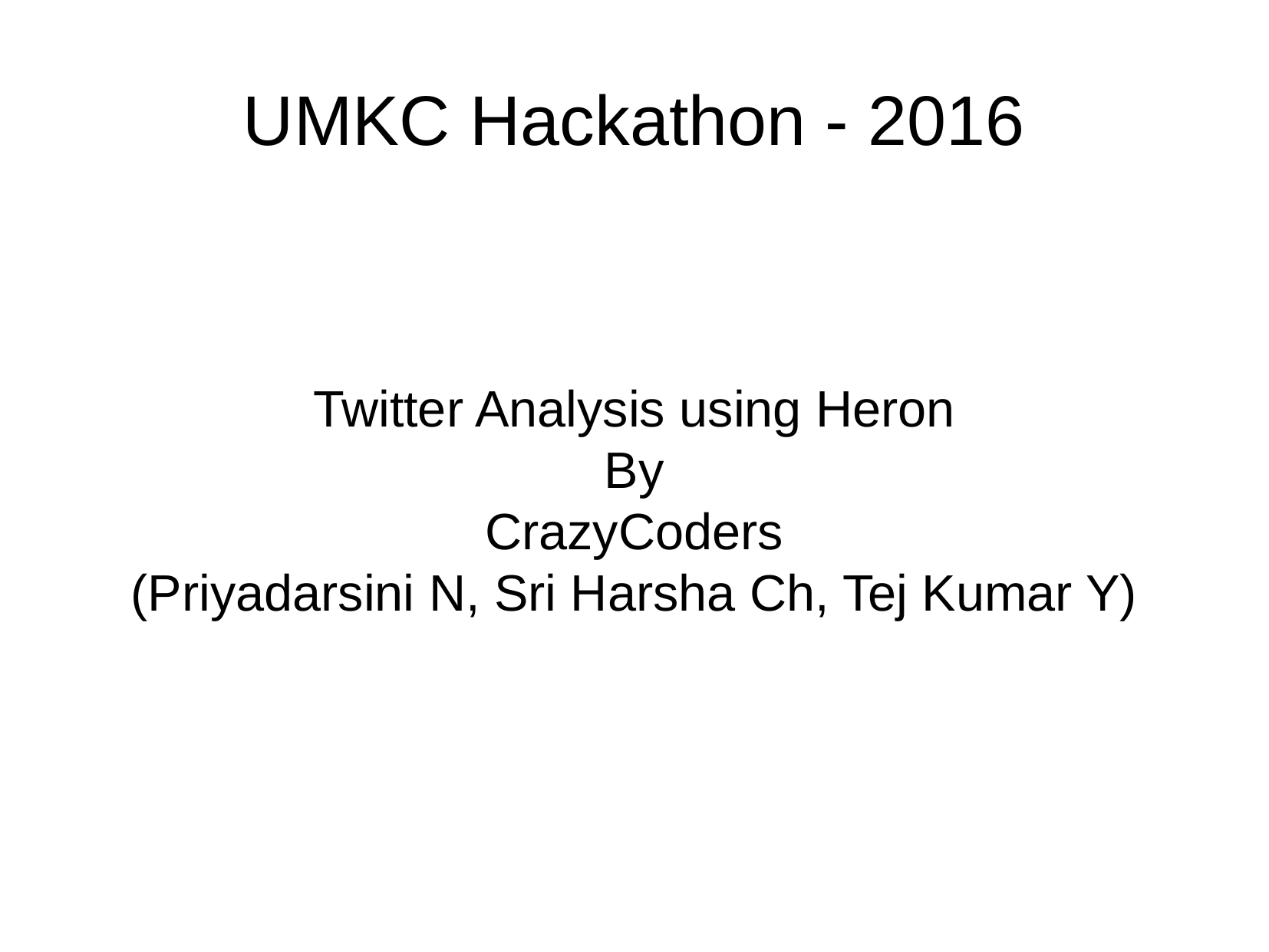

UMKC Hackathon - 2016
Twitter Analysis using Heron
By
CrazyCoders
(Priyadarsini N, Sri Harsha Ch, Tej Kumar Y)